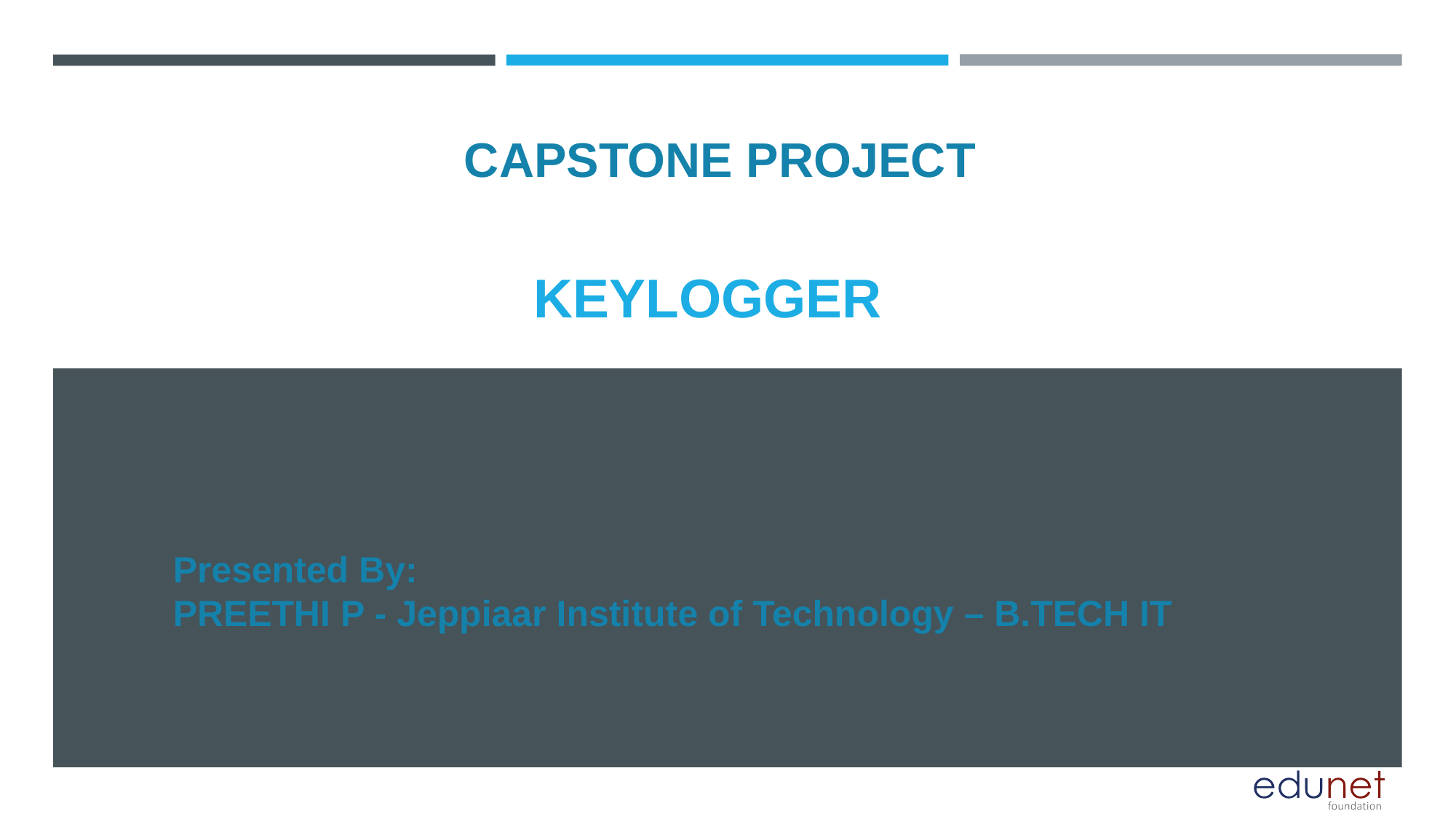

CAPSTONE PROJECT
# KEYLOGGER
Presented By:
PREETHI P - Jeppiaar Institute of Technology – B.TECH IT